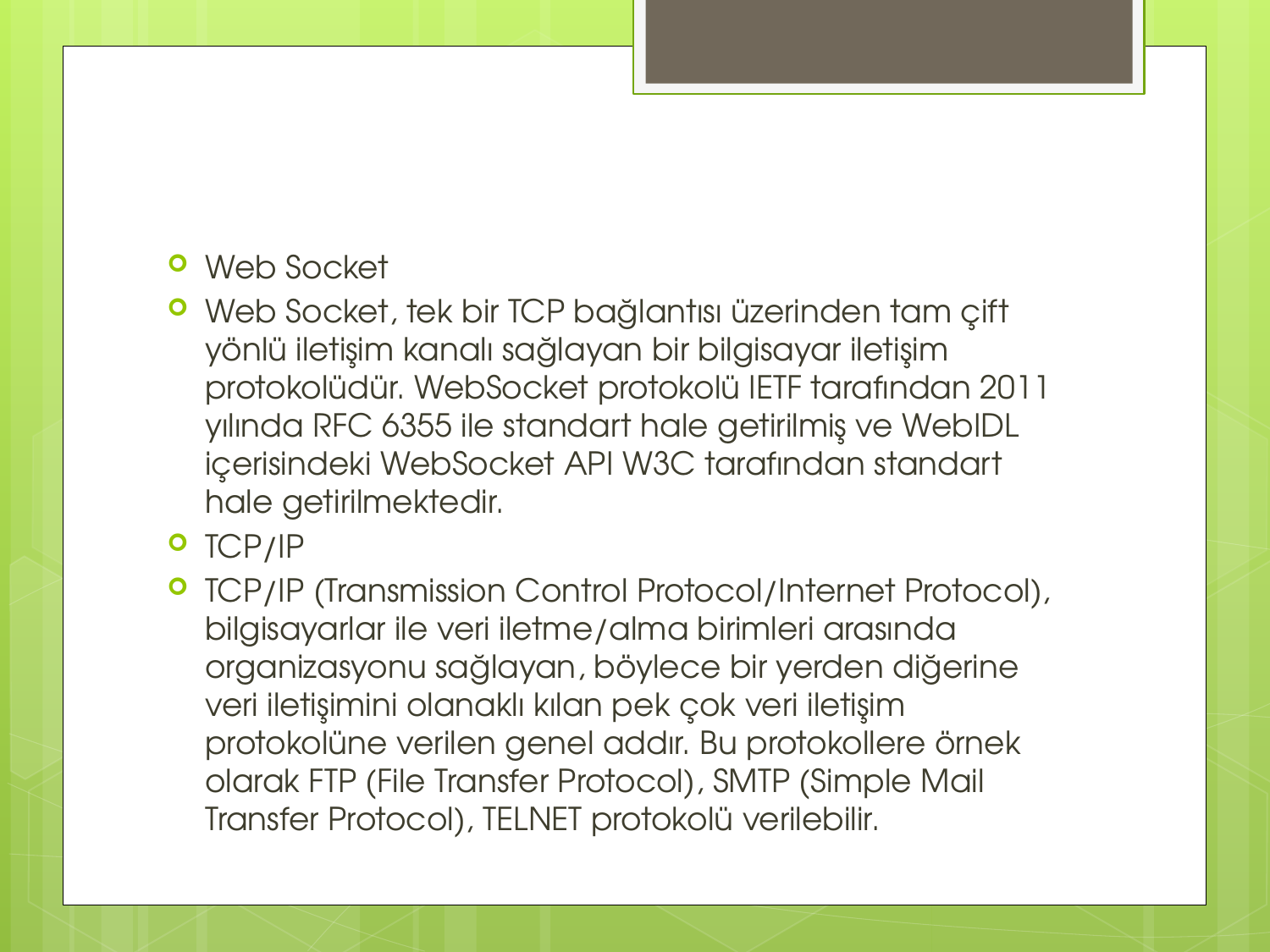

Web Socket
Web Socket, tek bir TCP bağlantısı üzerinden tam çift yönlü iletişim kanalı sağlayan bir bilgisayar iletişim protokolüdür. WebSocket protokolü IETF tarafından 2011 yılında RFC 6355 ile standart hale getirilmiş ve WebIDL içerisindeki WebSocket API W3C tarafından standart hale getirilmektedir.
TCP/IP
TCP/IP (Transmission Control Protocol/Internet Protocol), bilgisayarlar ile veri iletme/alma birimleri arasında organizasyonu sağlayan, böylece bir yerden diğerine veri iletişimini olanaklı kılan pek çok veri iletişim protokolüne verilen genel addır. Bu protokollere örnek olarak FTP (File Transfer Protocol), SMTP (Simple Mail Transfer Protocol), TELNET protokolü verilebilir.